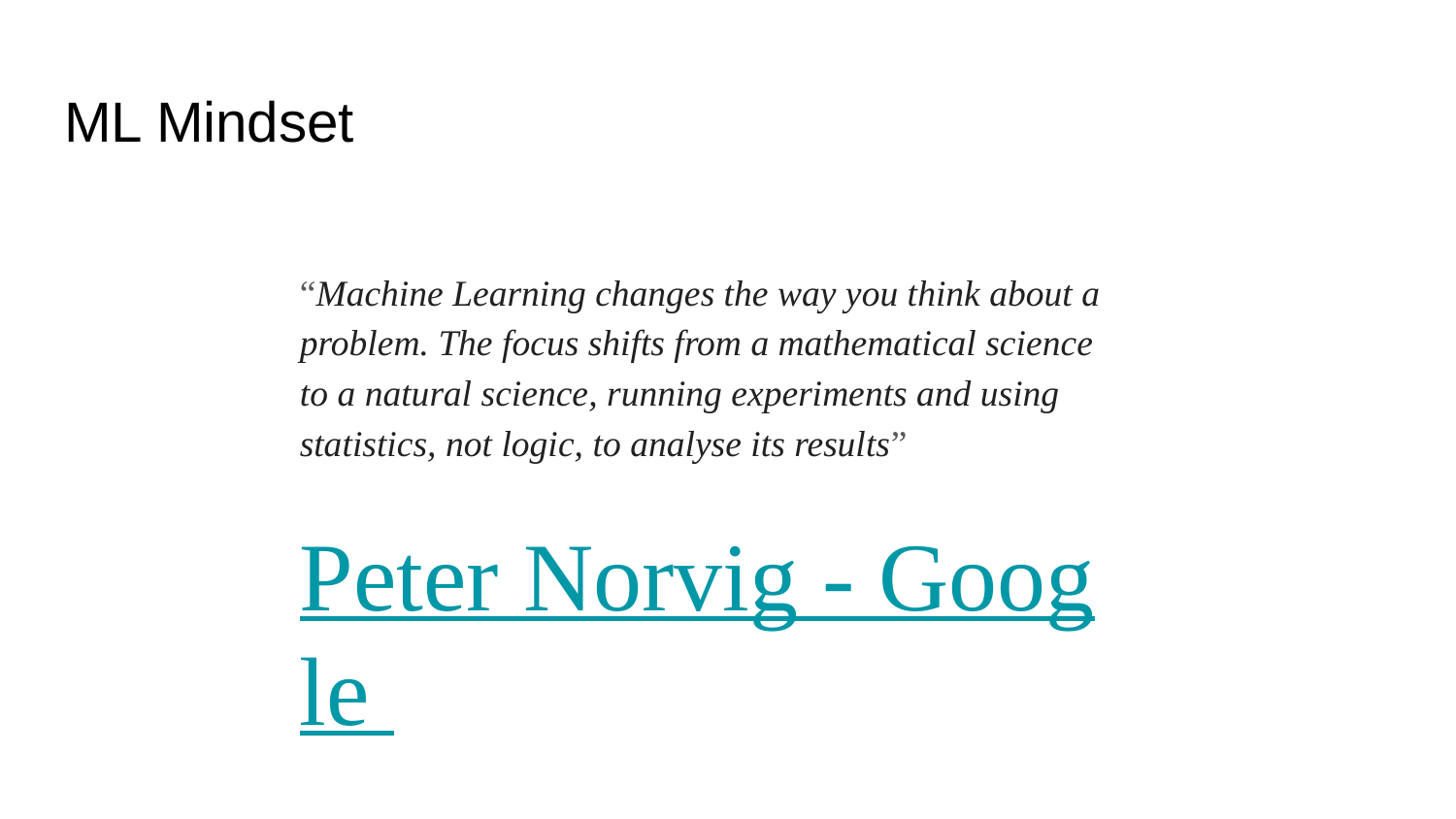

# ML Mindset
“Machine Learning changes the way you think about a problem. The focus shifts from a mathematical science to a natural science, running experiments and using statistics, not logic, to analyse its results”
Peter Norvig - Google